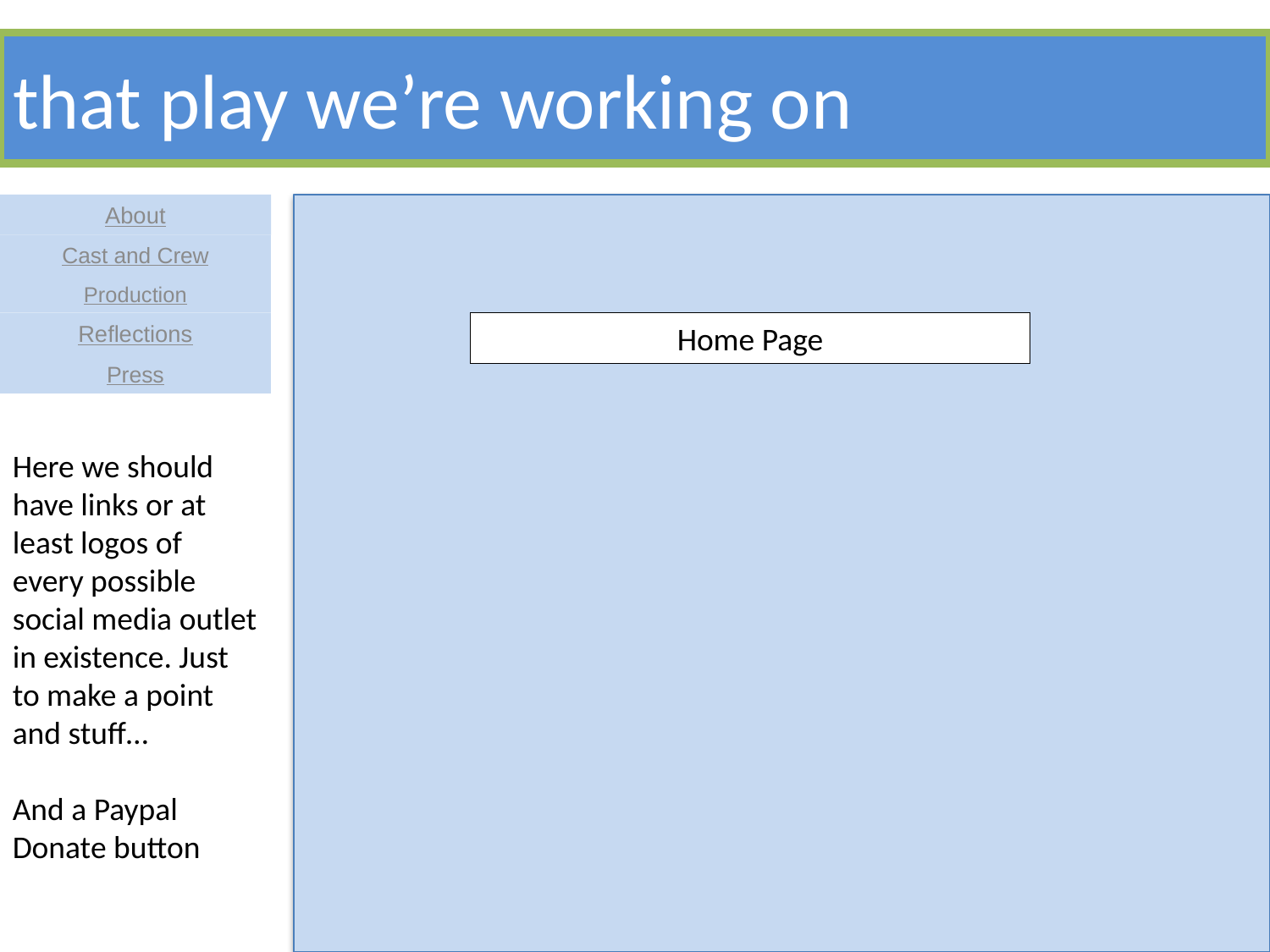

# that play we’re working on
About

Cast and Crew
Production
Home Page
Reflections
Press
Here we should have links or at least logos of every possible social media outlet in existence. Just to make a point and stuff…

And a Paypal Donate button